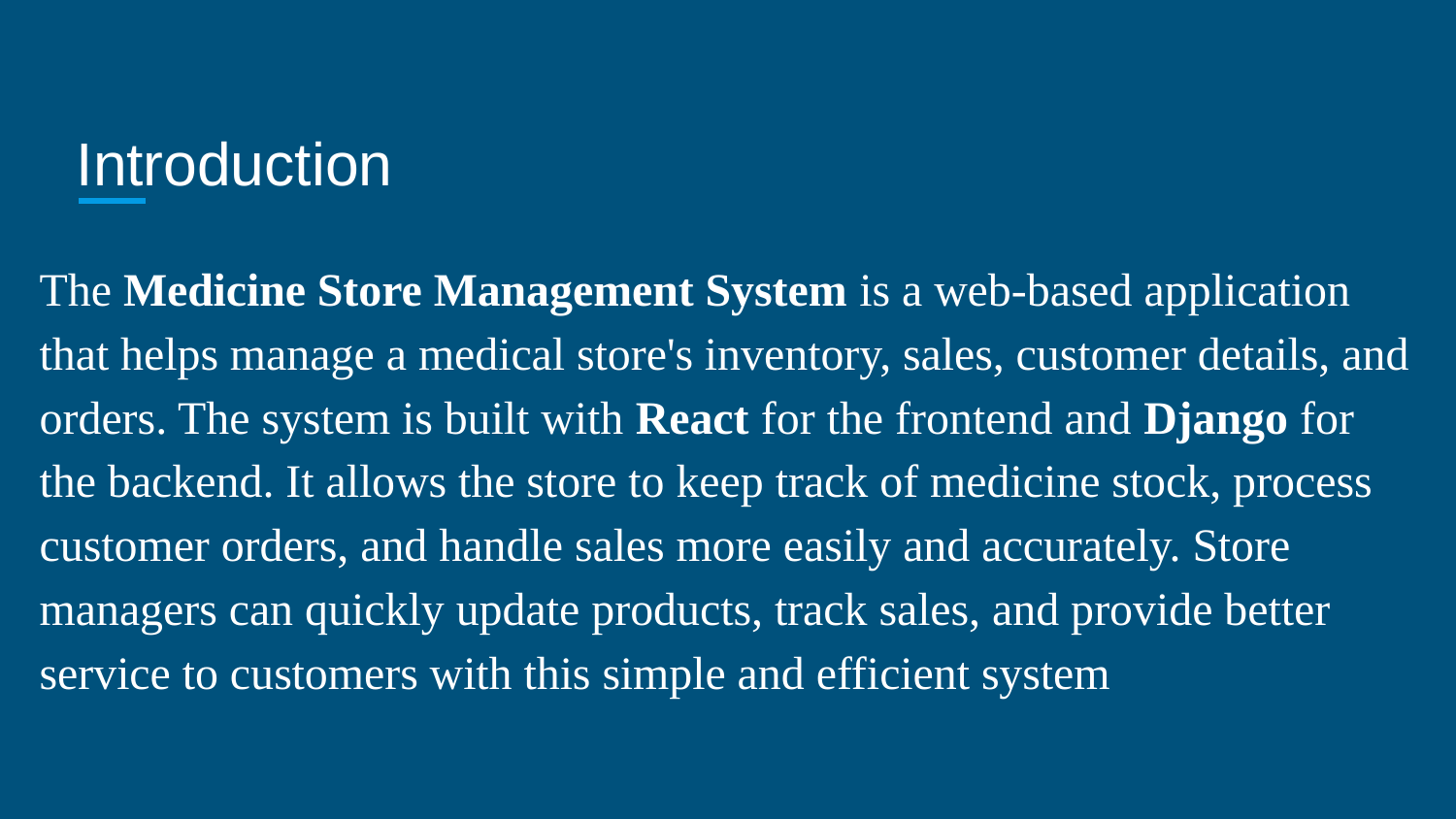

# Introduction
The Medicine Store Management System is a web-based application that helps manage a medical store's inventory, sales, customer details, and orders. The system is built with React for the frontend and Django for the backend. It allows the store to keep track of medicine stock, process customer orders, and handle sales more easily and accurately. Store managers can quickly update products, track sales, and provide better service to customers with this simple and efficient system